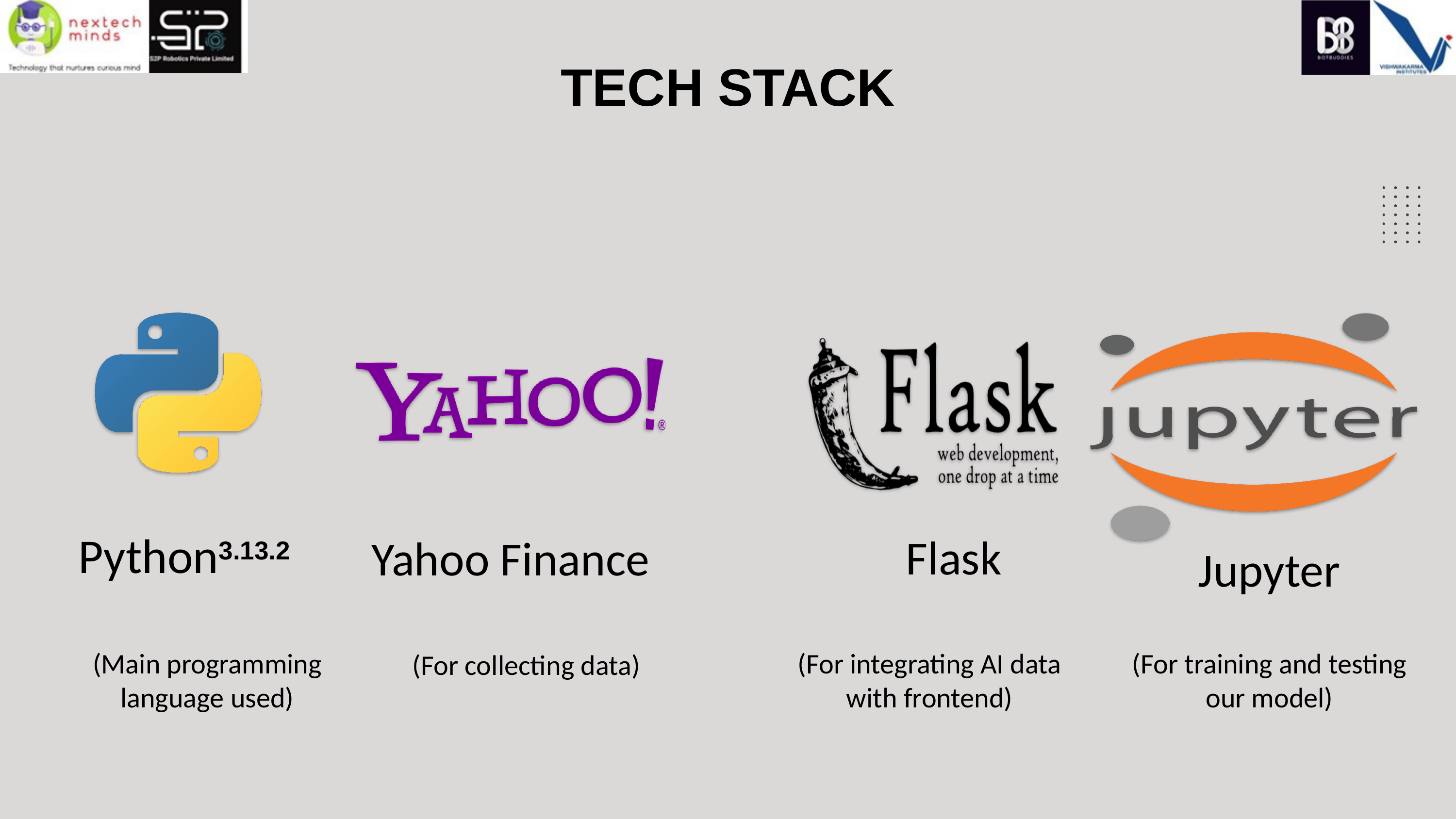

TECH STACK
Python3.13.2
Yahoo Finance
Flask
Jupyter

(For training and testing our model)
(For integrating AI data with frontend)
(Main programming language used)
(For collecting data)